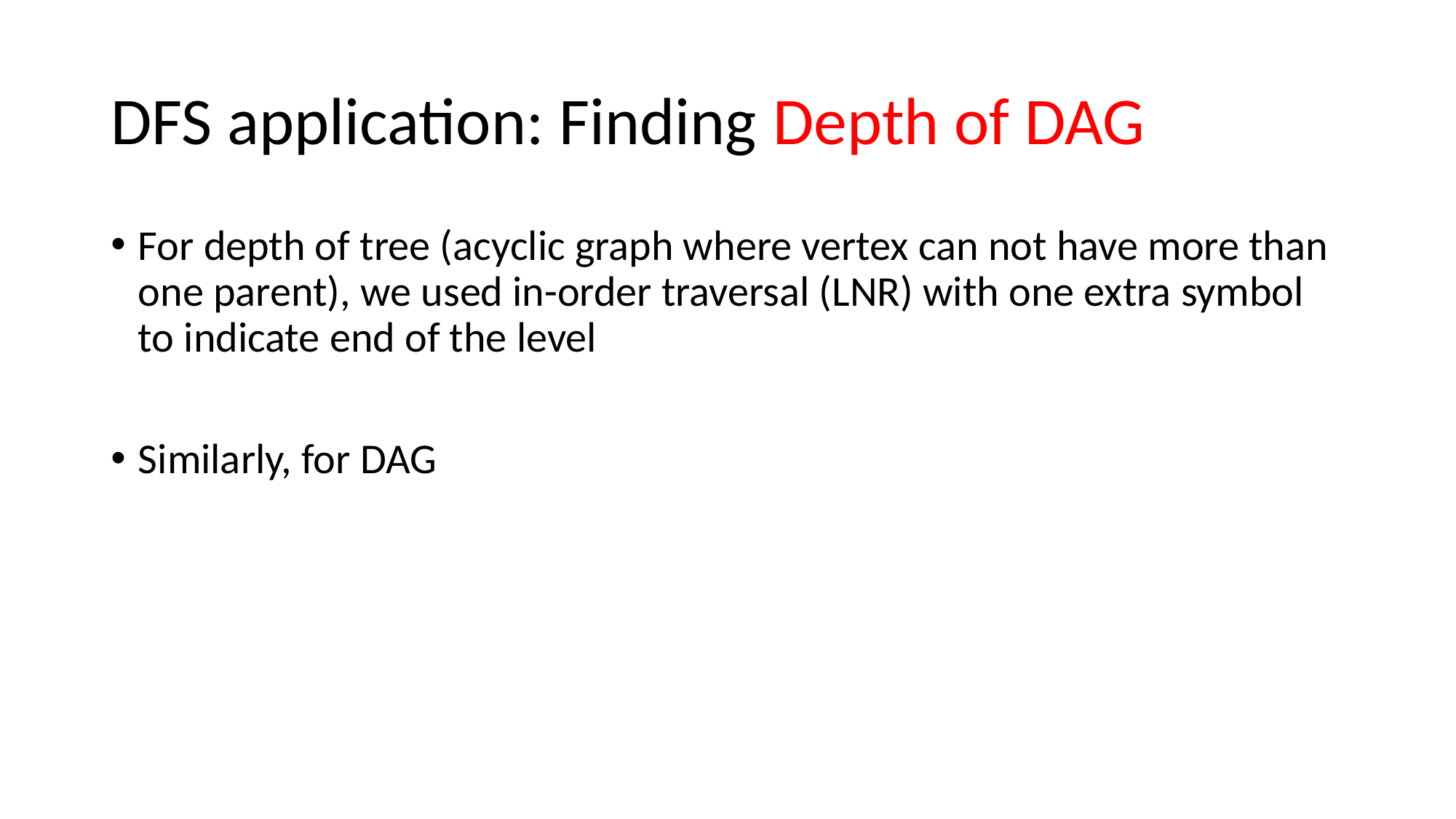

# DFS application: Finding Depth of DAG
For depth of tree (acyclic graph where vertex can not have more than one parent), we used in-order traversal (LNR) with one extra symbol to indicate end of the level

Similarly, for DAG